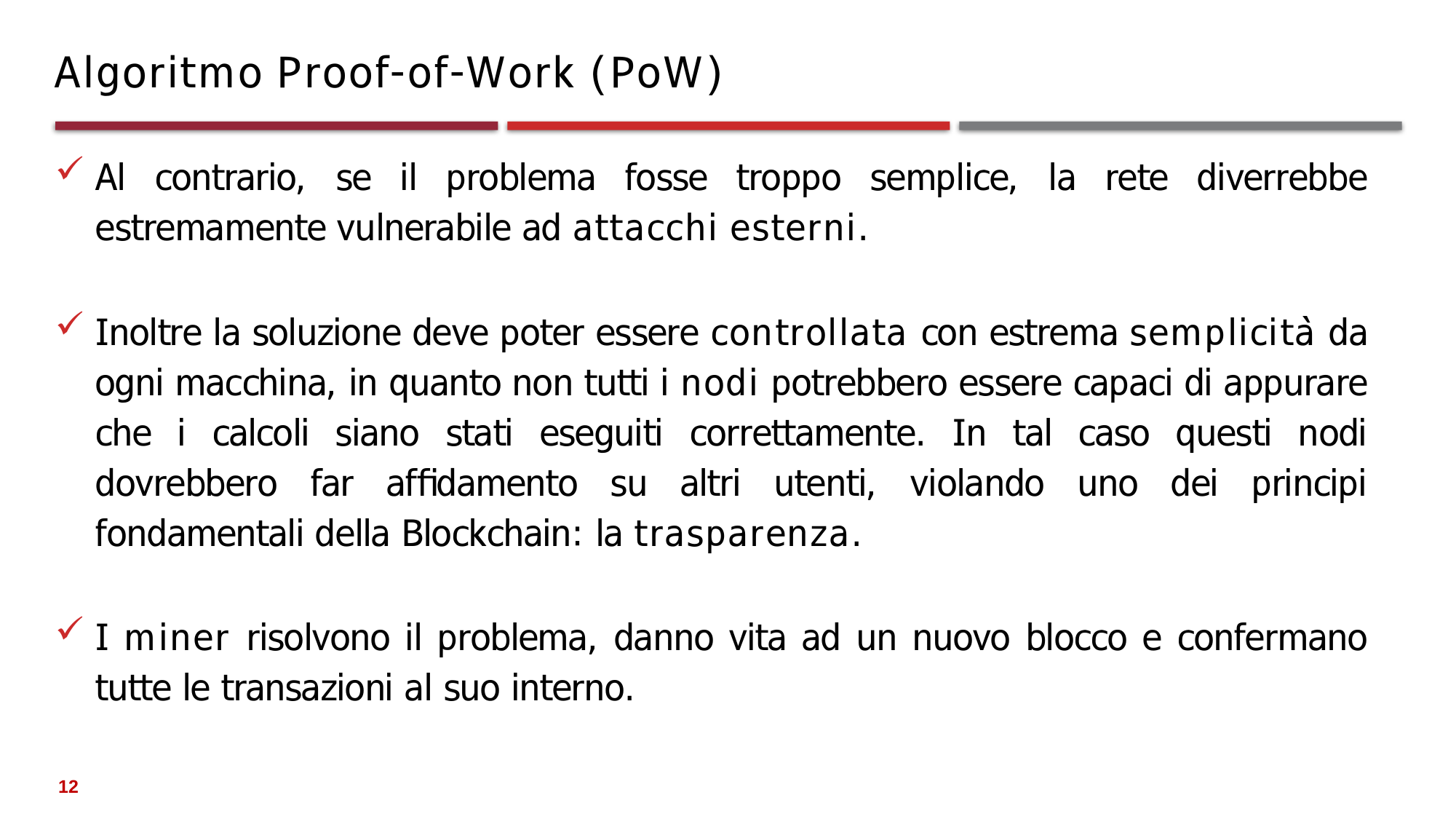

# Algoritmo Proof-of-Work (PoW)
Al contrario, se il problema fosse troppo semplice, la rete diverrebbe estremamente vulnerabile ad attacchi esterni.
Inoltre la soluzione deve poter essere controllata con estrema semplicità da ogni macchina, in quanto non tutti i nodi potrebbero essere capaci di appurare che i calcoli siano stati eseguiti correttamente. In tal caso questi nodi dovrebbero far affidamento su altri utenti, violando uno dei principi fondamentali della Blockchain: la trasparenza.
I miner risolvono il problema, danno vita ad un nuovo blocco e confermano tutte le transazioni al suo interno.
12